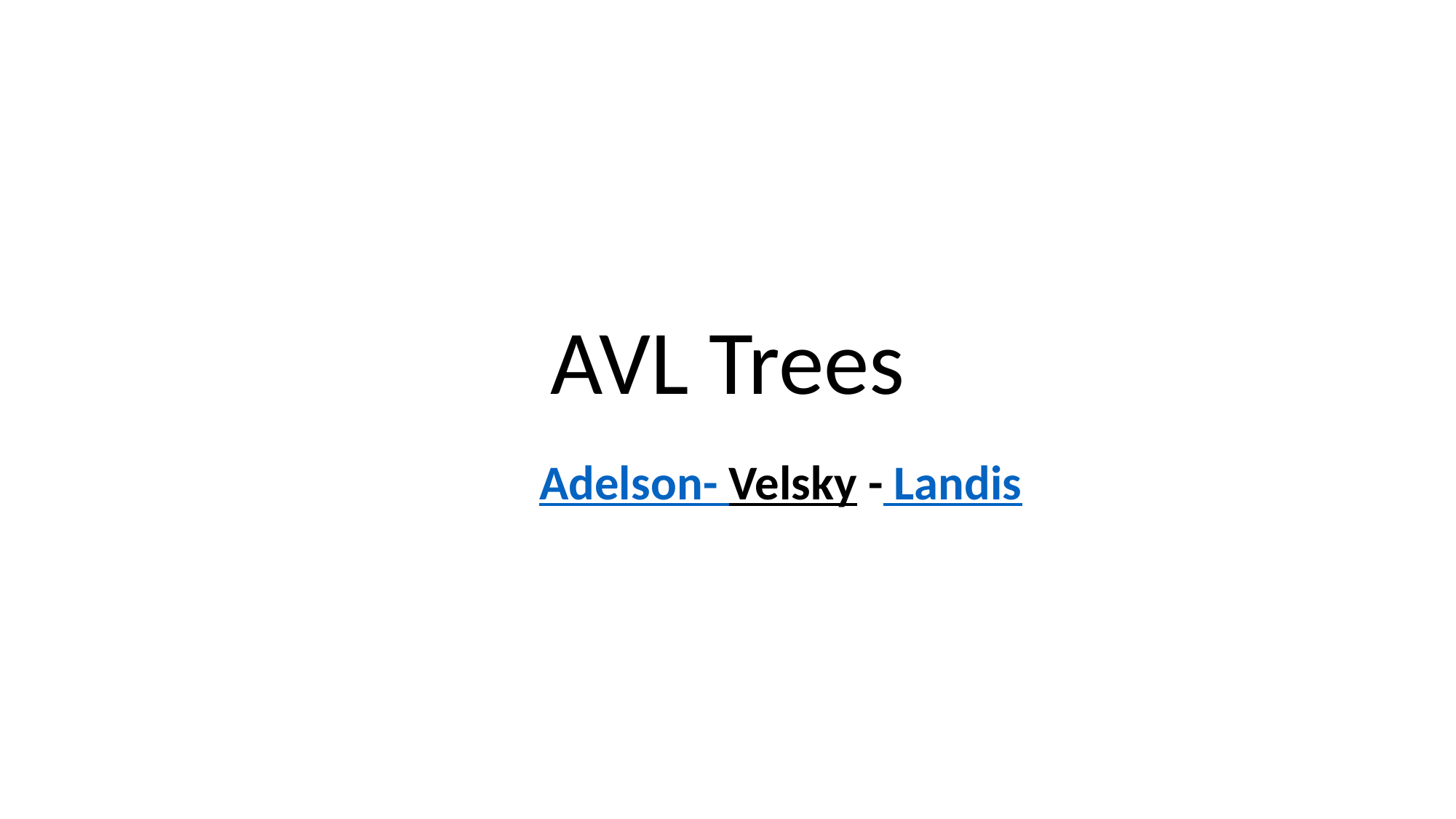

# AVL Trees
Adelson- Velsky - Landis